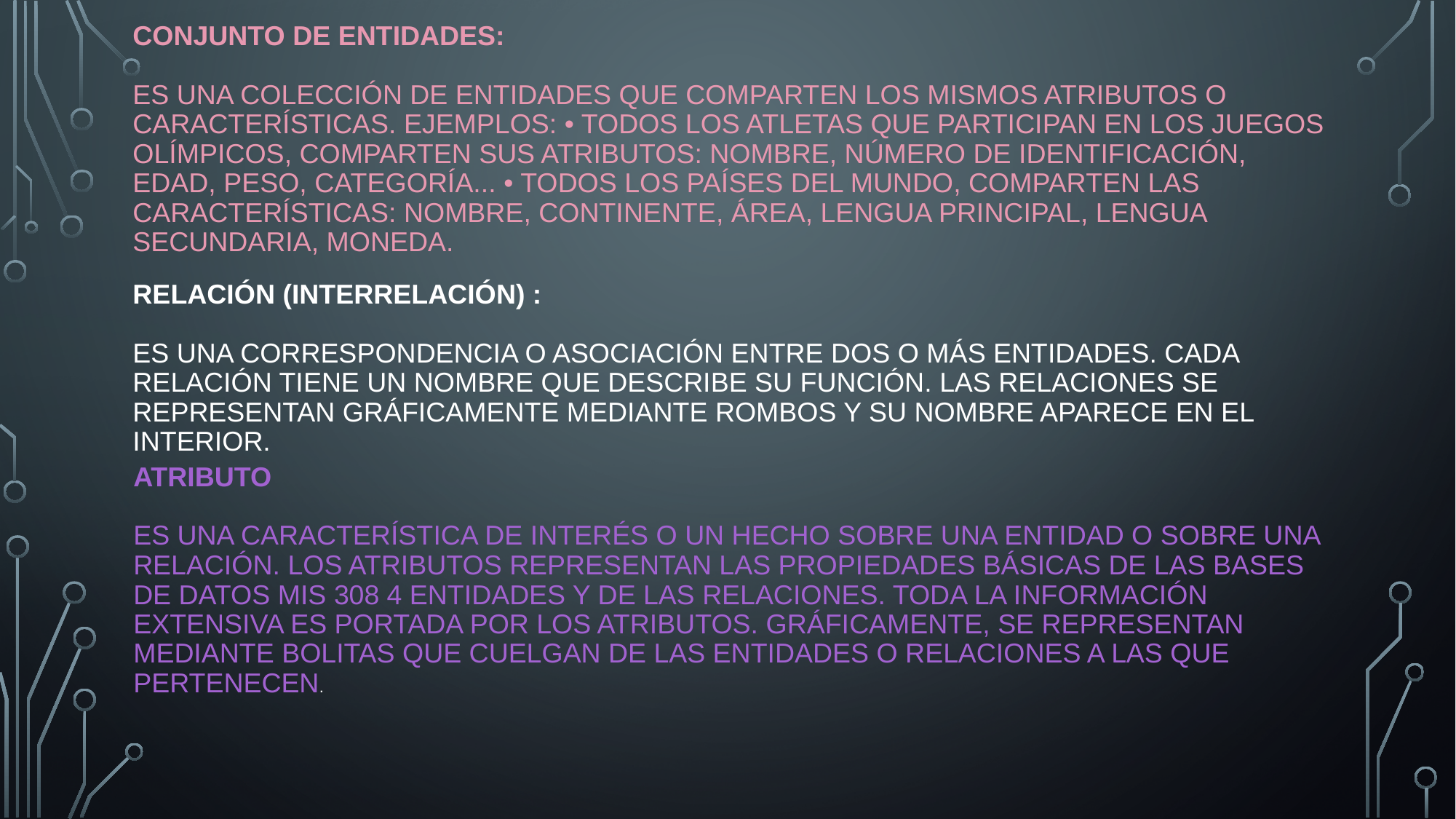

# CONJUNTO DE ENTIDADES: Es una colección de entidades que comparten los mismos atributos o características. Ejemplos: • Todos los atletas que participan en los Juegos Olímpicos, comparten sus atributos: nombre, número de identificación, edad, peso, categoría... • Todos los países del mundo, comparten las características: nombre, continente, área, lengua principal, lengua secundaria, moneda.

Relación (interrelación) :

Es una correspondencia o asociación entre dos o más entidades. Cada relación tiene un nombre que describe su función. Las relaciones se representan gráficamente mediante rombos y su nombre aparece en el interior.
Atributo

Es una característica de interés o un hecho sobre una entidad o sobre una relación. Los atributos representan las propiedades básicas de las BASES DE DATOS MIS 308 4 entidades y de las relaciones. Toda la información extensiva es portada por los atributos. Gráficamente, se representan mediante bolitas que cuelgan de las entidades o relaciones a las que pertenecen.